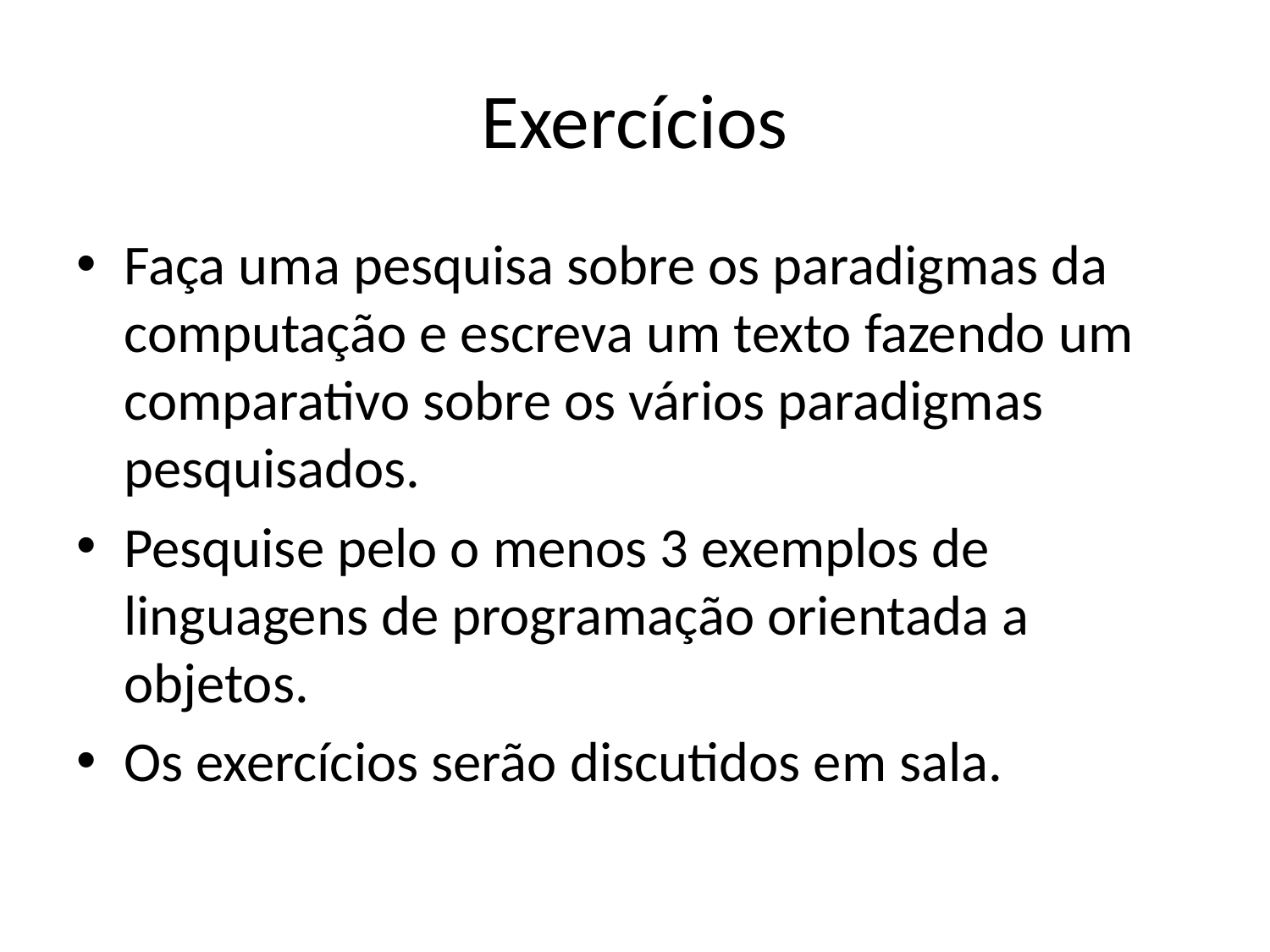

# Exercícios
Faça uma pesquisa sobre os paradigmas da computação e escreva um texto fazendo um comparativo sobre os vários paradigmas pesquisados.
Pesquise pelo o menos 3 exemplos de linguagens de programação orientada a objetos.
Os exercícios serão discutidos em sala.